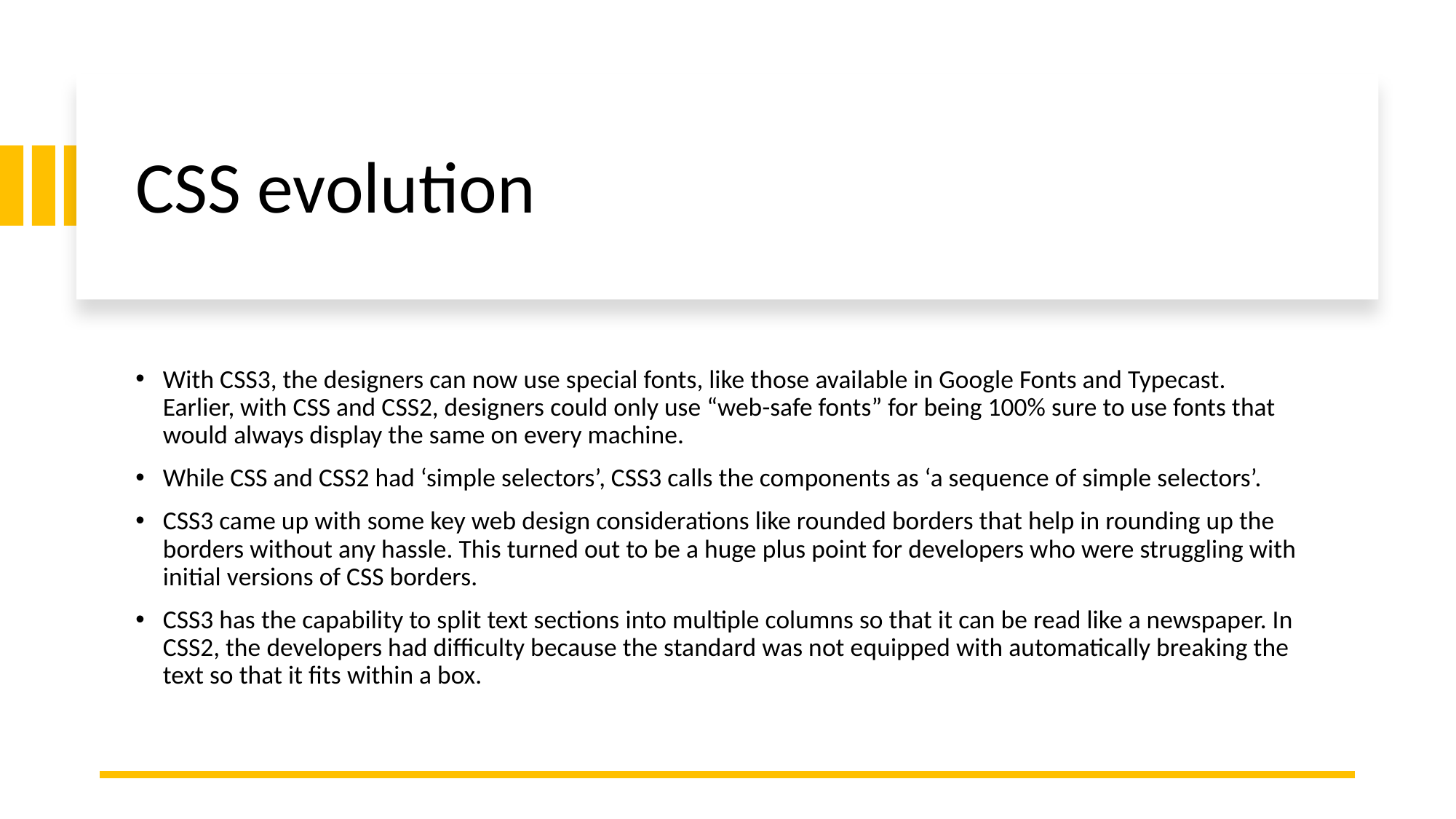

# CSS evolution

With CSS3, the designers can now use special fonts, like those available in Google Fonts and Typecast. Earlier, with CSS and CSS2, designers could only use “web-safe fonts” for being 100% sure to use fonts that would always display the same on every machine.
While CSS and CSS2 had ‘simple selectors’, CSS3 calls the components as ‘a sequence of simple selectors’.
CSS3 came up with some key web design considerations like rounded borders that help in rounding up the borders without any hassle. This turned out to be a huge plus point for developers who were struggling with initial versions of CSS borders.
CSS3 has the capability to split text sections into multiple columns so that it can be read like a newspaper. In CSS2, the developers had difficulty because the standard was not equipped with automatically breaking the text so that it fits within a box.